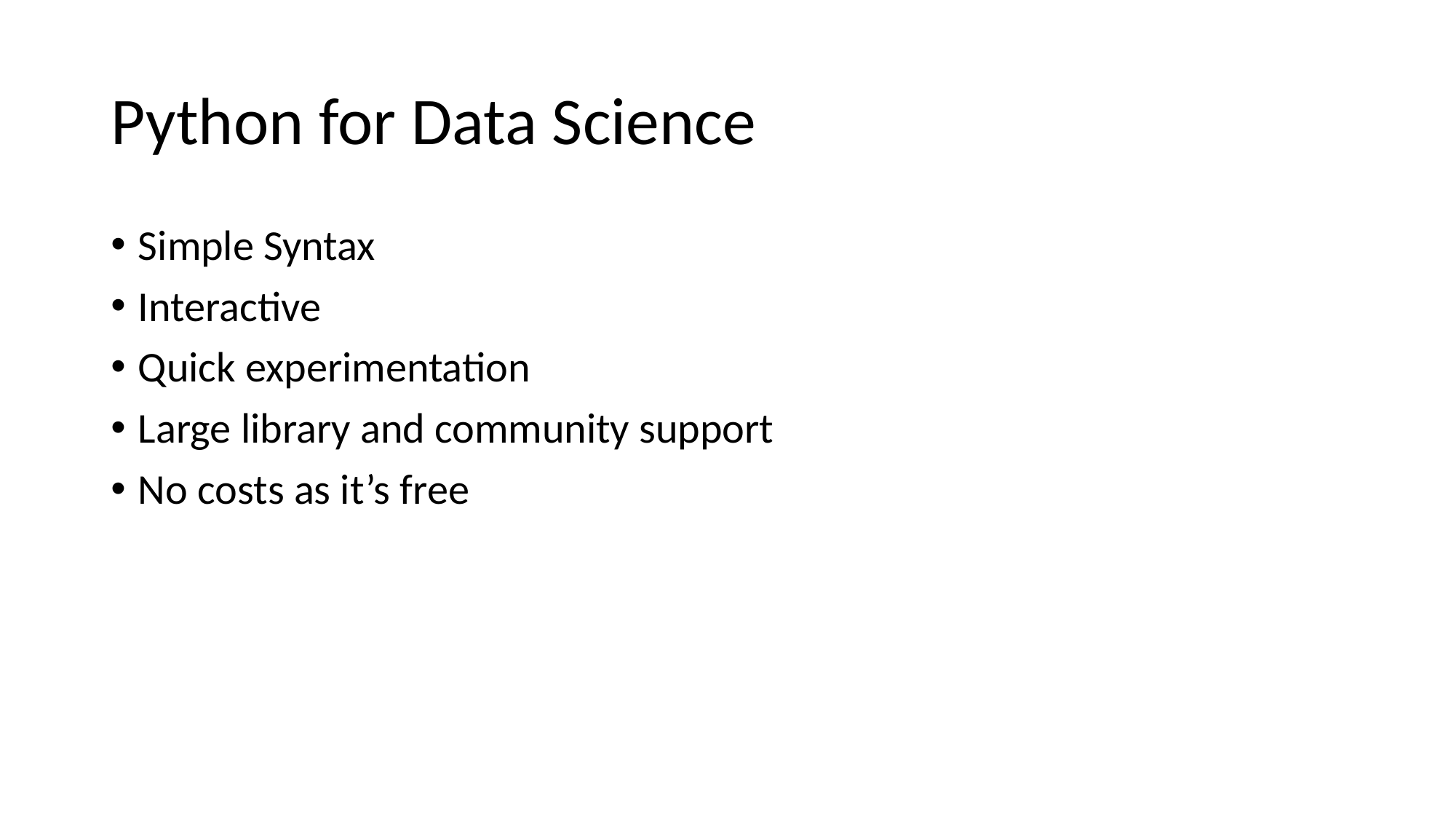

# Python for Data Science
Simple Syntax
Interactive
Quick experimentation
Large library and community support
No costs as it’s free